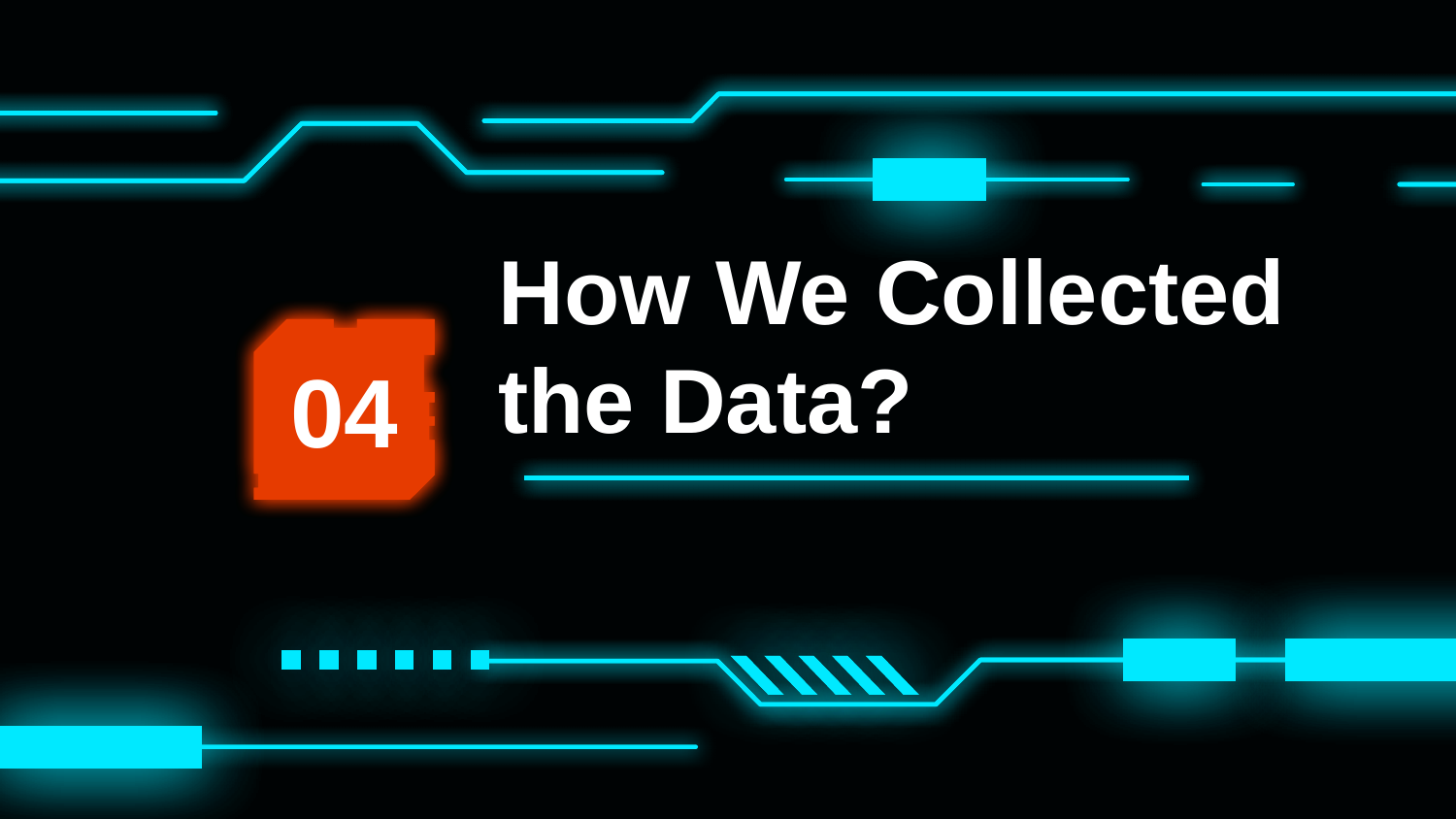

# How We Collected the Data?

04